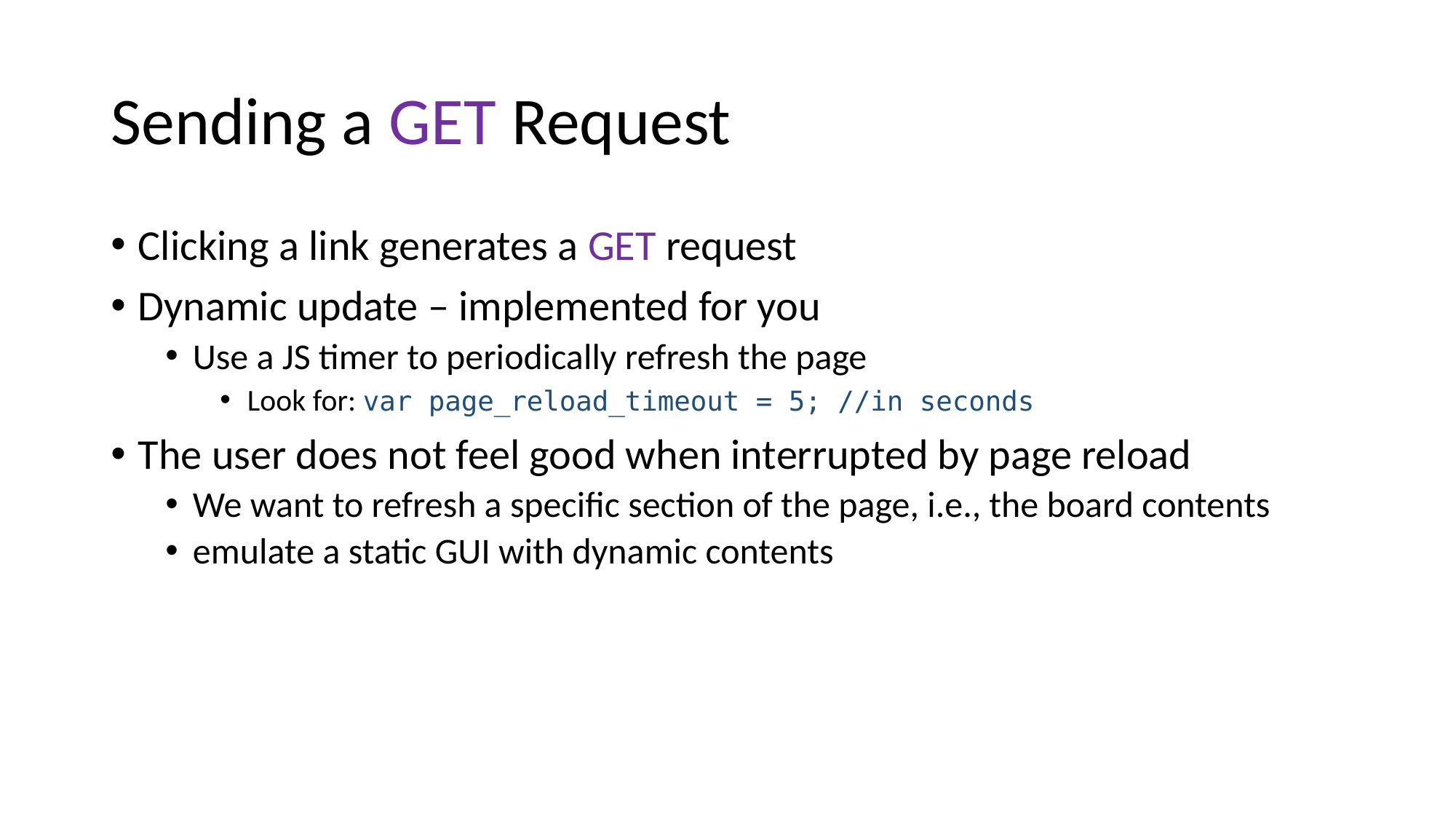

# Sending a GET Request
Clicking a link generates a GET request
Dynamic update – implemented for you
Use a JS timer to periodically refresh the page
Look for: var page_reload_timeout = 5; //in seconds
The user does not feel good when interrupted by page reload
We want to refresh a specific section of the page, i.e., the board contents
emulate a static GUI with dynamic contents